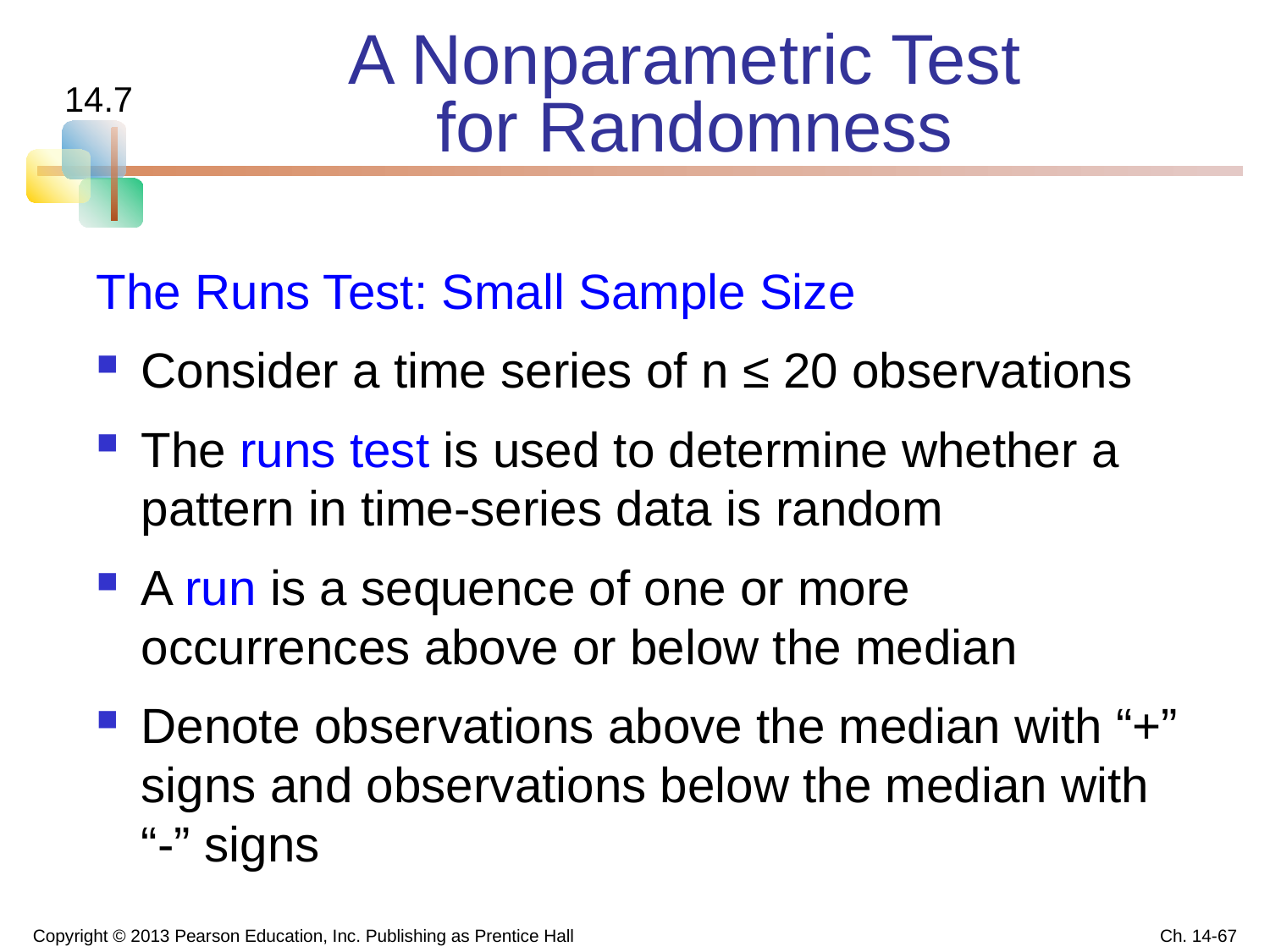

# A Nonparametric Test for Randomness
14.7
The Runs Test: Small Sample Size
Consider a time series of n ≤ 20 observations
The runs test is used to determine whether a pattern in time-series data is random
A run is a sequence of one or more occurrences above or below the median
Denote observations above the median with “+” signs and observations below the median with “-” signs

Copyright © 2013 Pearson Education, Inc. Publishing as Prentice Hall
Ch. 14-67